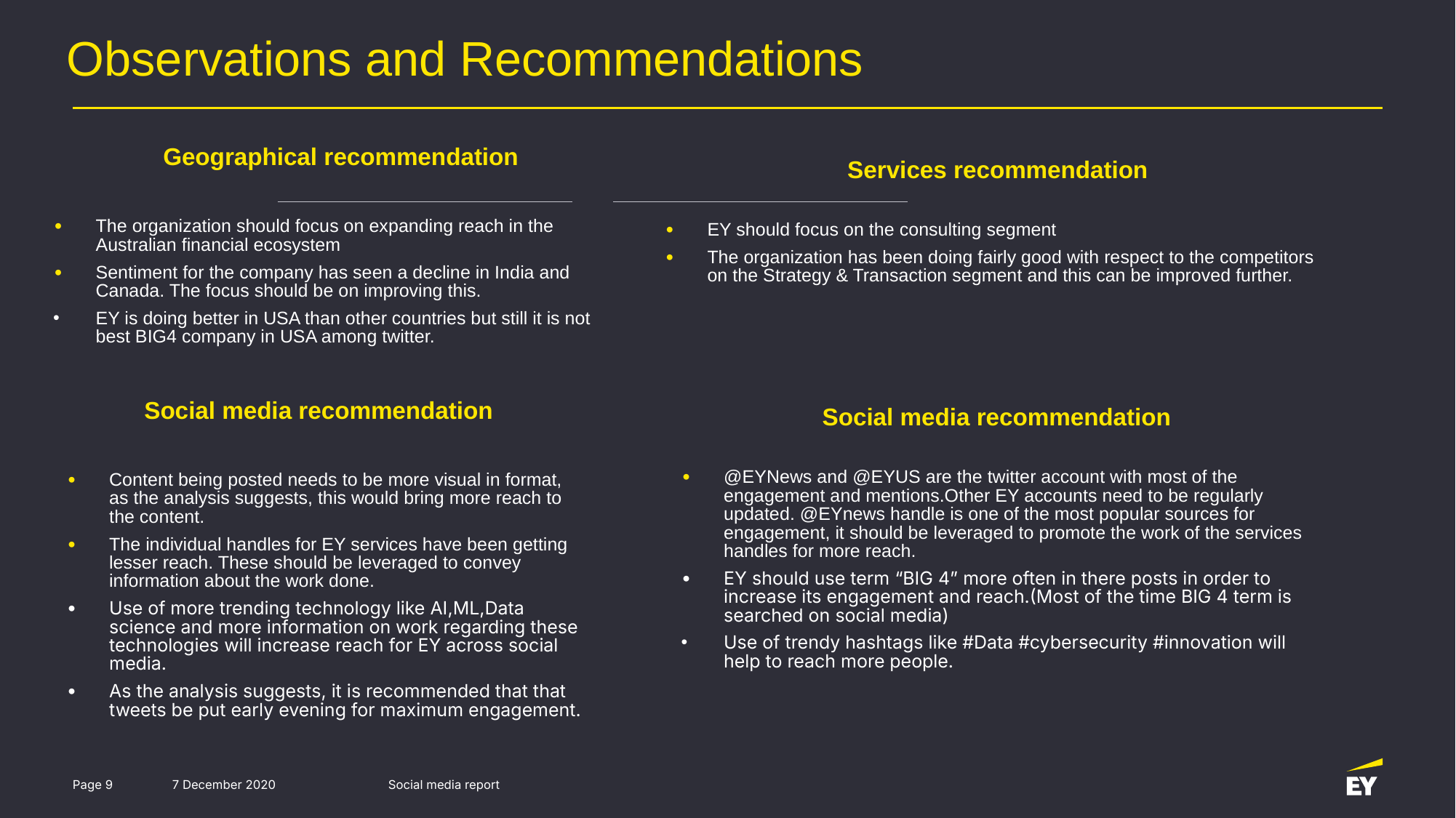

# Observations and Recommendations
Geographical recommendation
The organization should focus on expanding reach in the Australian financial ecosystem
Sentiment for the company has seen a decline in India and Canada. The focus should be on improving this.
EY is doing better in USA than other countries but still it is not best BIG4 company in USA among twitter.
Services recommendation
EY should focus on the consulting segment
The organization has been doing fairly good with respect to the competitors on the Strategy & Transaction segment and this can be improved further.
Social media recommendation
Content being posted needs to be more visual in format, as the analysis suggests, this would bring more reach to the content.
The individual handles for EY services have been getting lesser reach. These should be leveraged to convey information about the work done.
Use of more trending technology like AI,ML,Data science and more information on work regarding these technologies will increase reach for EY across social media.
As the analysis suggests, it is recommended that that tweets be put early evening for maximum engagement.
Social media recommendation
@EYNews and @EYUS are the twitter account with most of the engagement and mentions.Other EY accounts need to be regularly updated. @EYnews handle is one of the most popular sources for engagement, it should be leveraged to promote the work of the services handles for more reach.
EY should use term “BIG 4” more often in there posts in order to increase its engagement and reach.(Most of the time BIG 4 term is searched on social media)
Use of trendy hashtags like #Data #cybersecurity #innovation will help to reach more people.